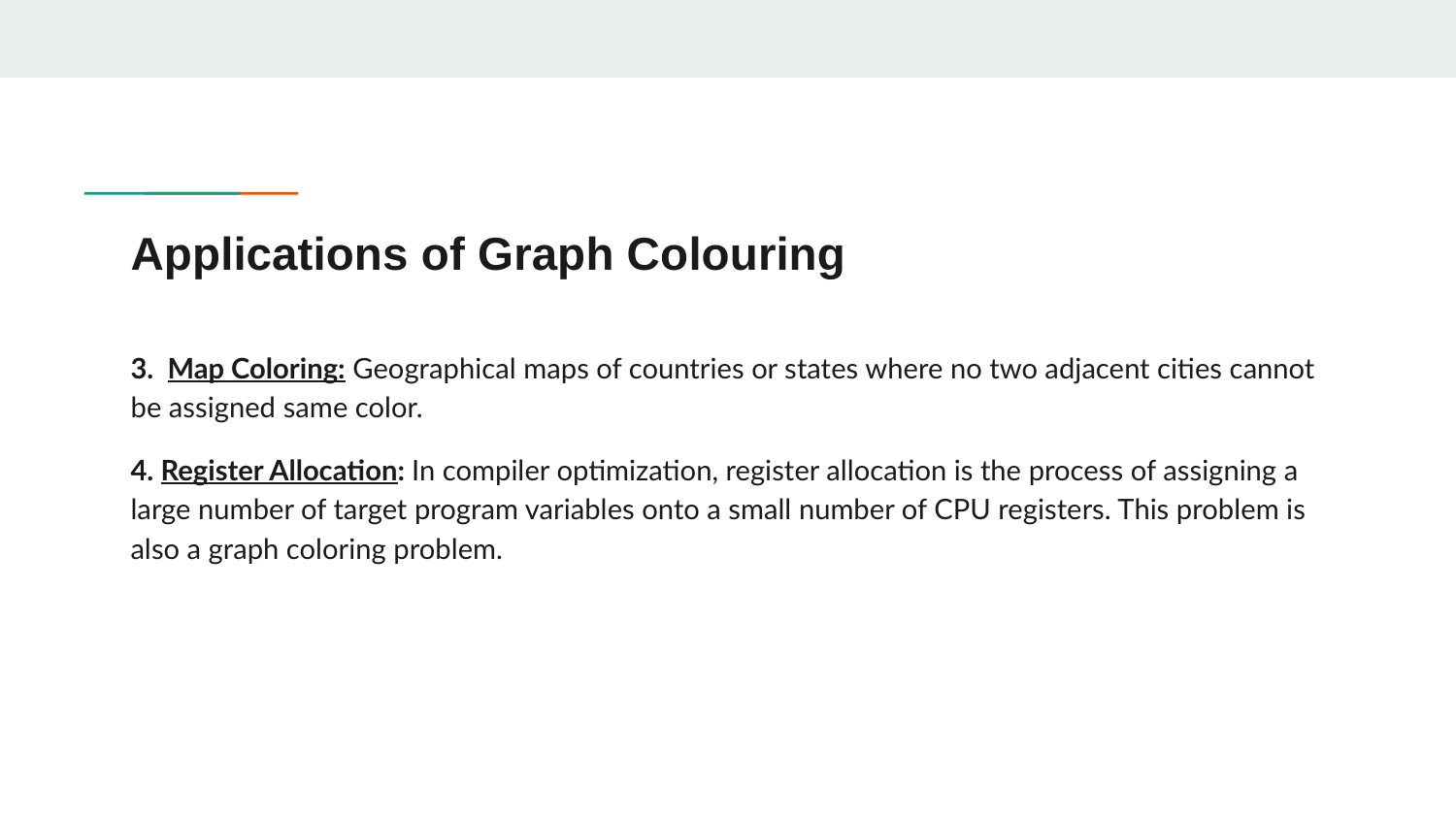

# Applications of Graph Colouring

3.  Map Coloring: Geographical maps of countries or states where no two adjacent cities cannot be assigned same color.
4. Register Allocation: In compiler optimization, register allocation is the process of assigning a large number of target program variables onto a small number of CPU registers. This problem is also a graph coloring problem.